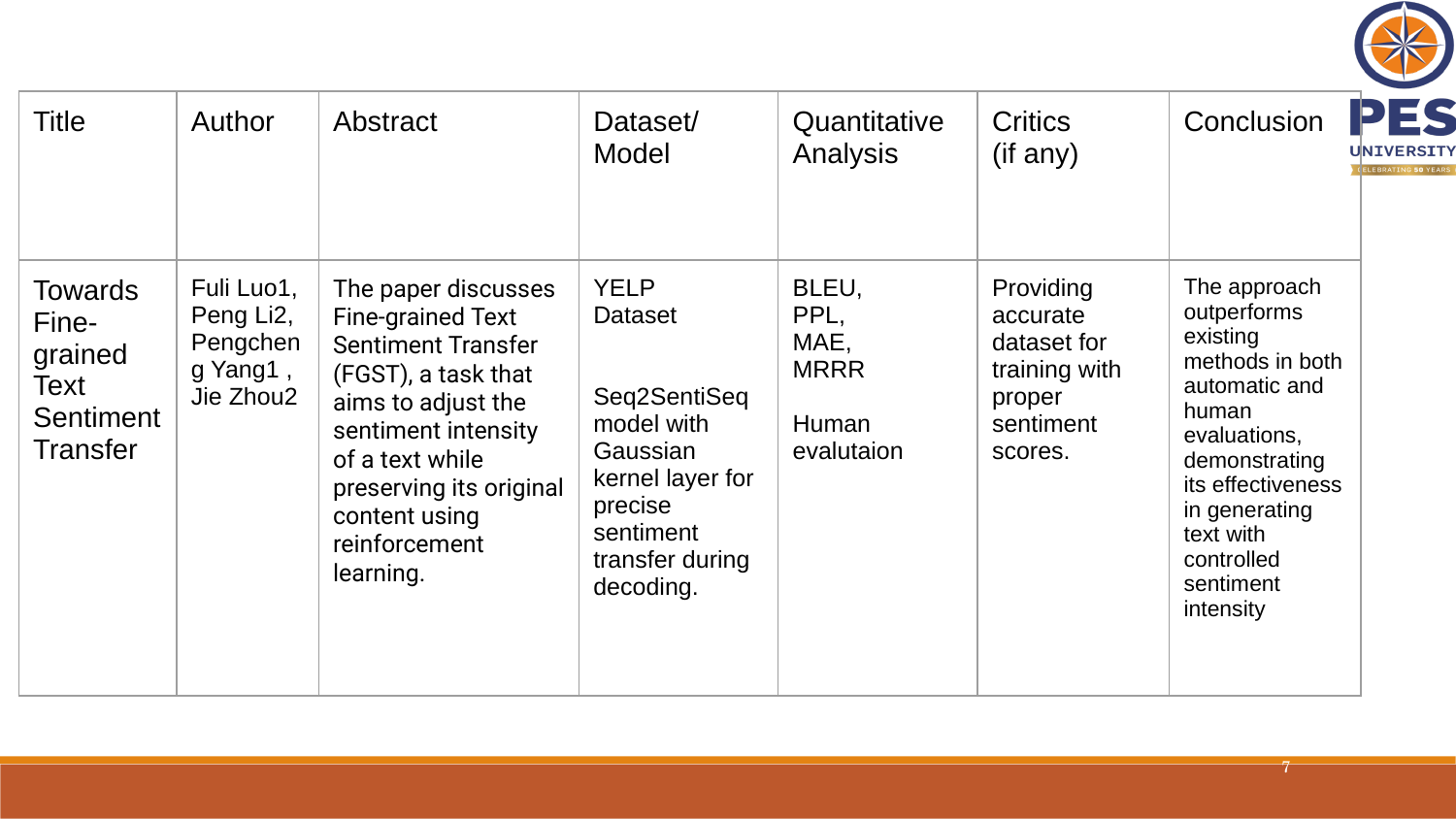

| Title | Author | Abstract | Dataset/ Model | Quantitative Analysis | Critics (if any) | Conclusion |
| --- | --- | --- | --- | --- | --- | --- |
| Towards Fine-grained Text Sentiment Transfer | Fuli Luo1, Peng Li2, Pengcheng Yang1 , Jie Zhou2 | The paper discusses Fine-grained Text Sentiment Transfer (FGST), a task that aims to adjust the sentiment intensity of a text while preserving its original content using reinforcement learning. | YELP Dataset Seq2SentiSeq model with Gaussian kernel layer for precise sentiment transfer during decoding. | BLEU, PPL, MAE, MRRR Human evalutaion | Providing accurate dataset for training with proper sentiment scores. | The approach outperforms existing methods in both automatic and human evaluations, demonstrating its effectiveness in generating text with controlled sentiment intensity |
7